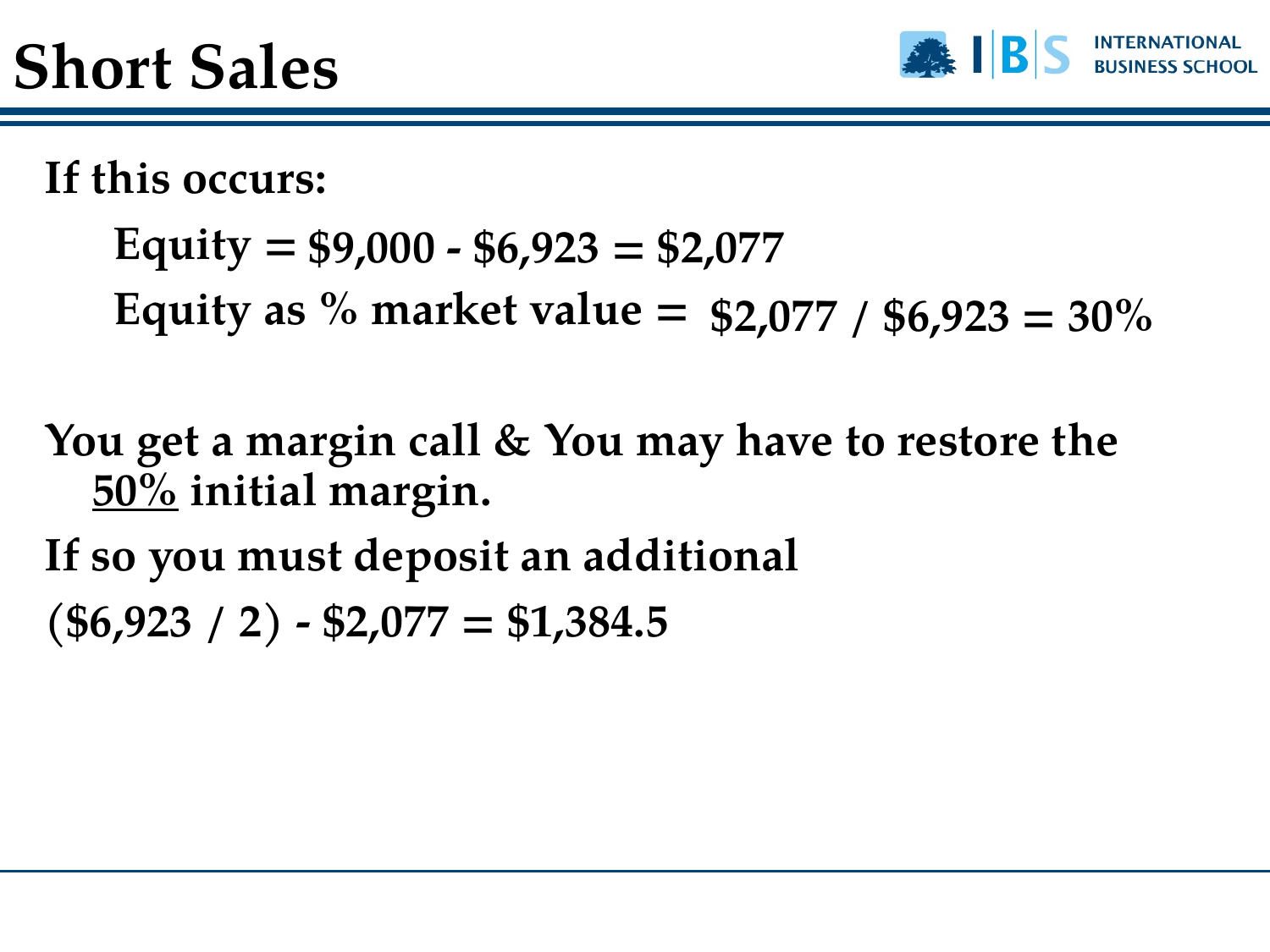

Short Sales
If this occurs:
      Equity =
      Equity as % market value =

You get a margin call & You may have to restore the 50% initial margin.
If so you must deposit an additional
($6,923 / 2) - $2,077 = $1,384.5
$9,000 - $6,923 = $2,077
$2,077 / $6,923 = 30%